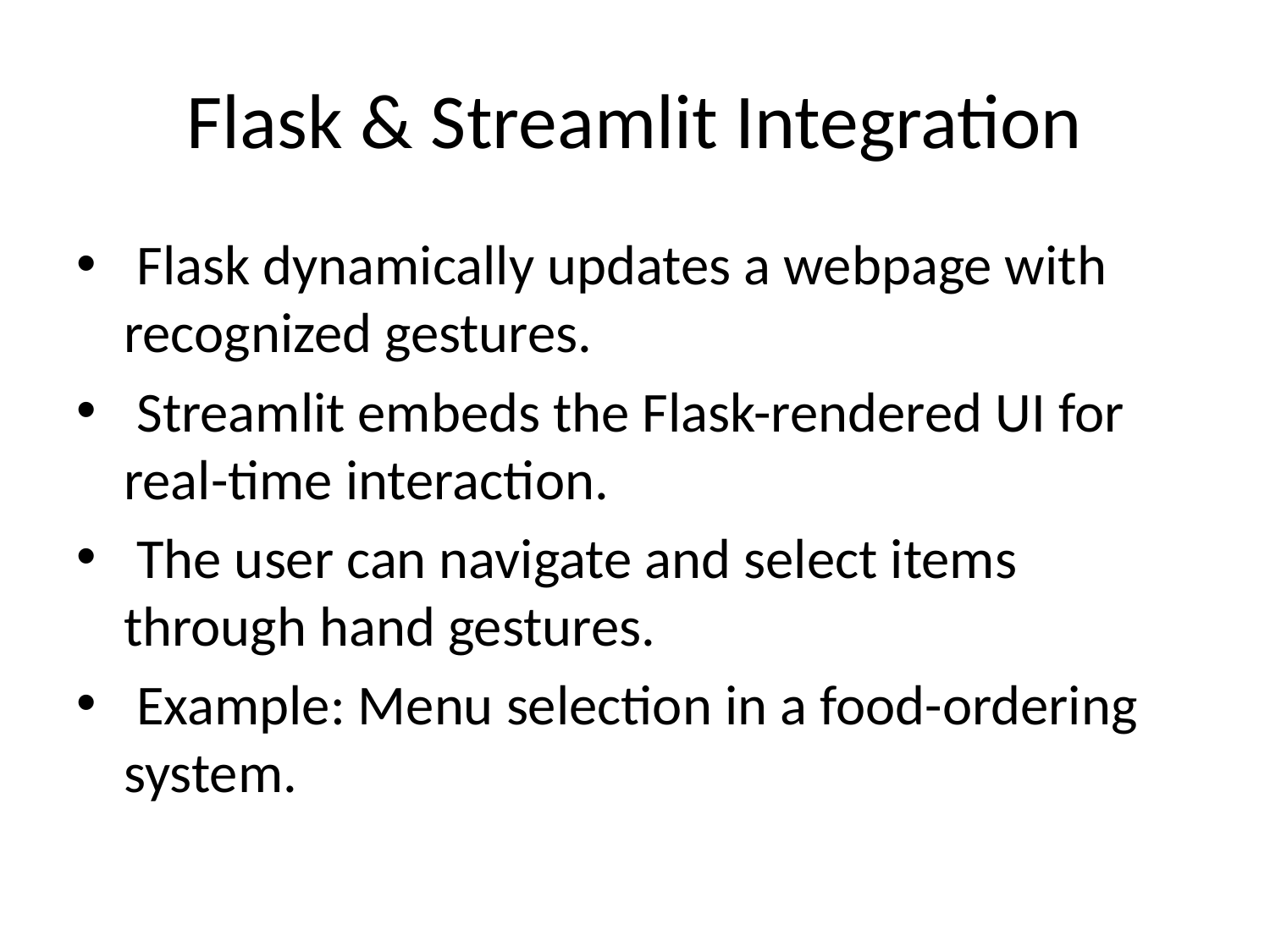

# Flask & Streamlit Integration
 Flask dynamically updates a webpage with recognized gestures.
 Streamlit embeds the Flask-rendered UI for real-time interaction.
 The user can navigate and select items through hand gestures.
 Example: Menu selection in a food-ordering system.